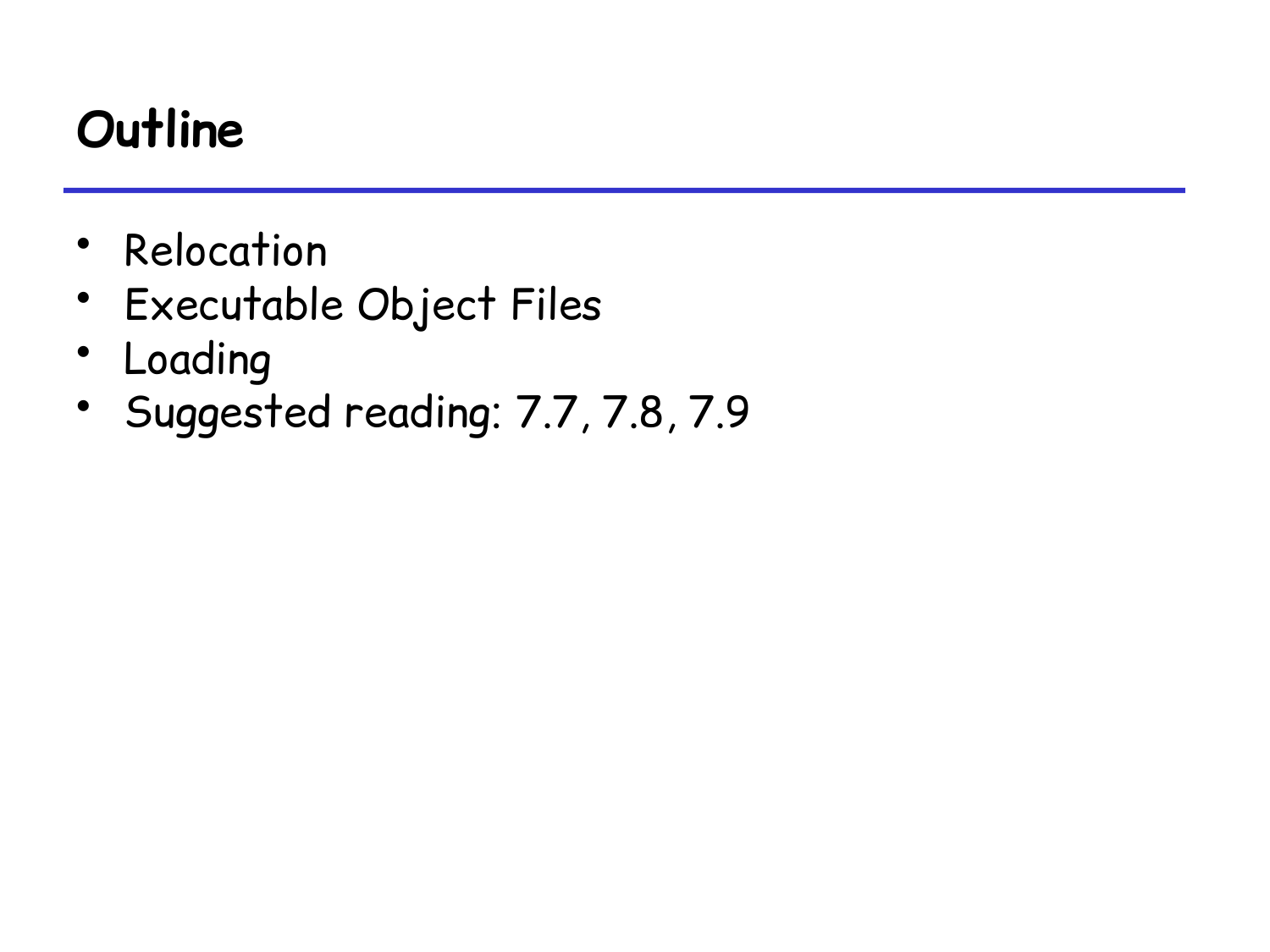

# Outline
Relocation
Executable Object Files
Loading
Suggested reading: 7.7, 7.8, 7.9
2